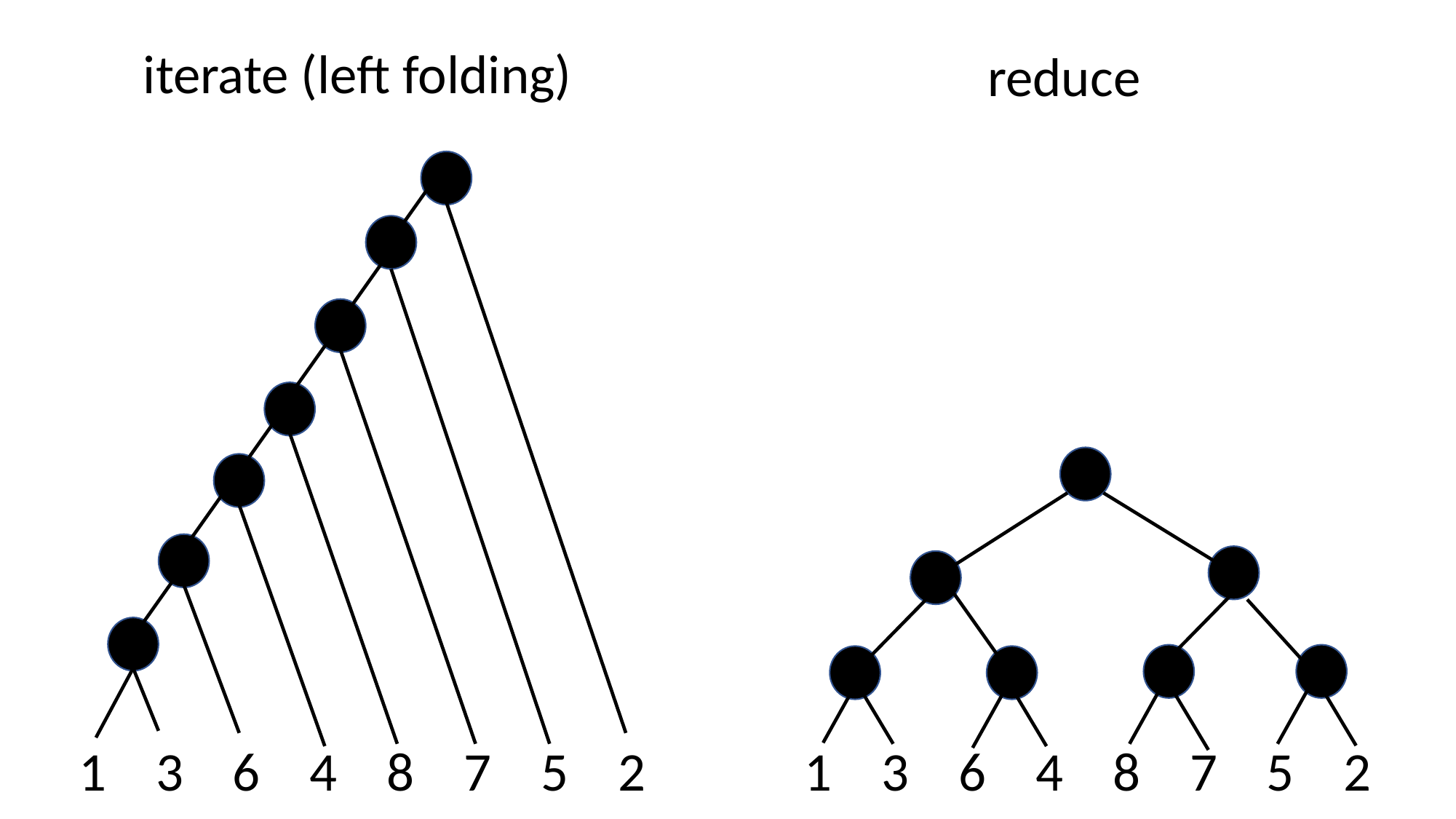

iterate (left folding)
reduce

1    3    6    4    8    7    5    2
1    3    6    4    8    7    5    2